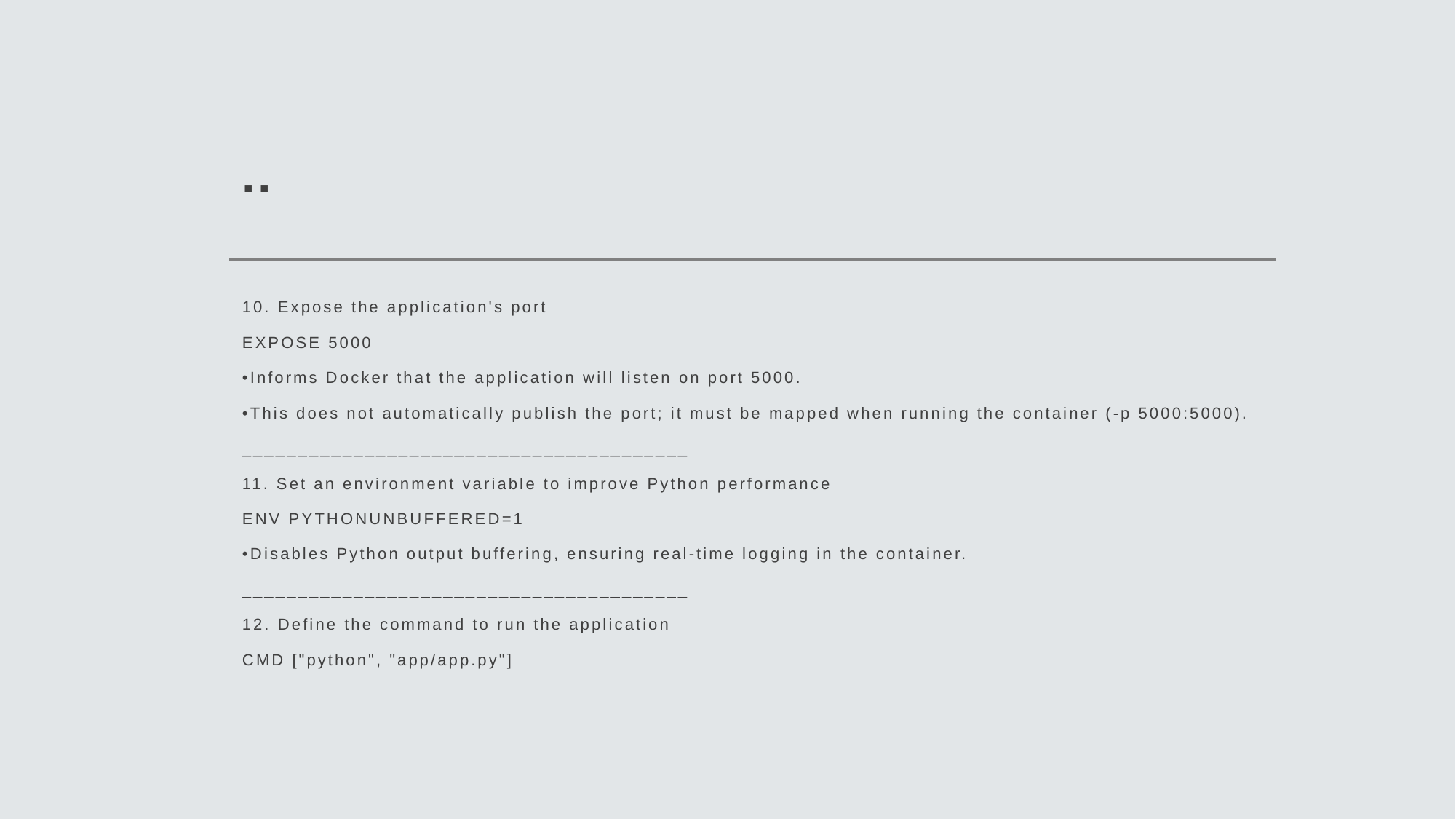

# ..
10. Expose the application's port
EXPOSE 5000
•Informs Docker that the application will listen on port 5000.
•This does not automatically publish the port; it must be mapped when running the container (-p 5000:5000).
________________________________________
11. Set an environment variable to improve Python performance
ENV PYTHONUNBUFFERED=1
•Disables Python output buffering, ensuring real-time logging in the container.
________________________________________
12. Define the command to run the application
CMD ["python", "app/app.py"]